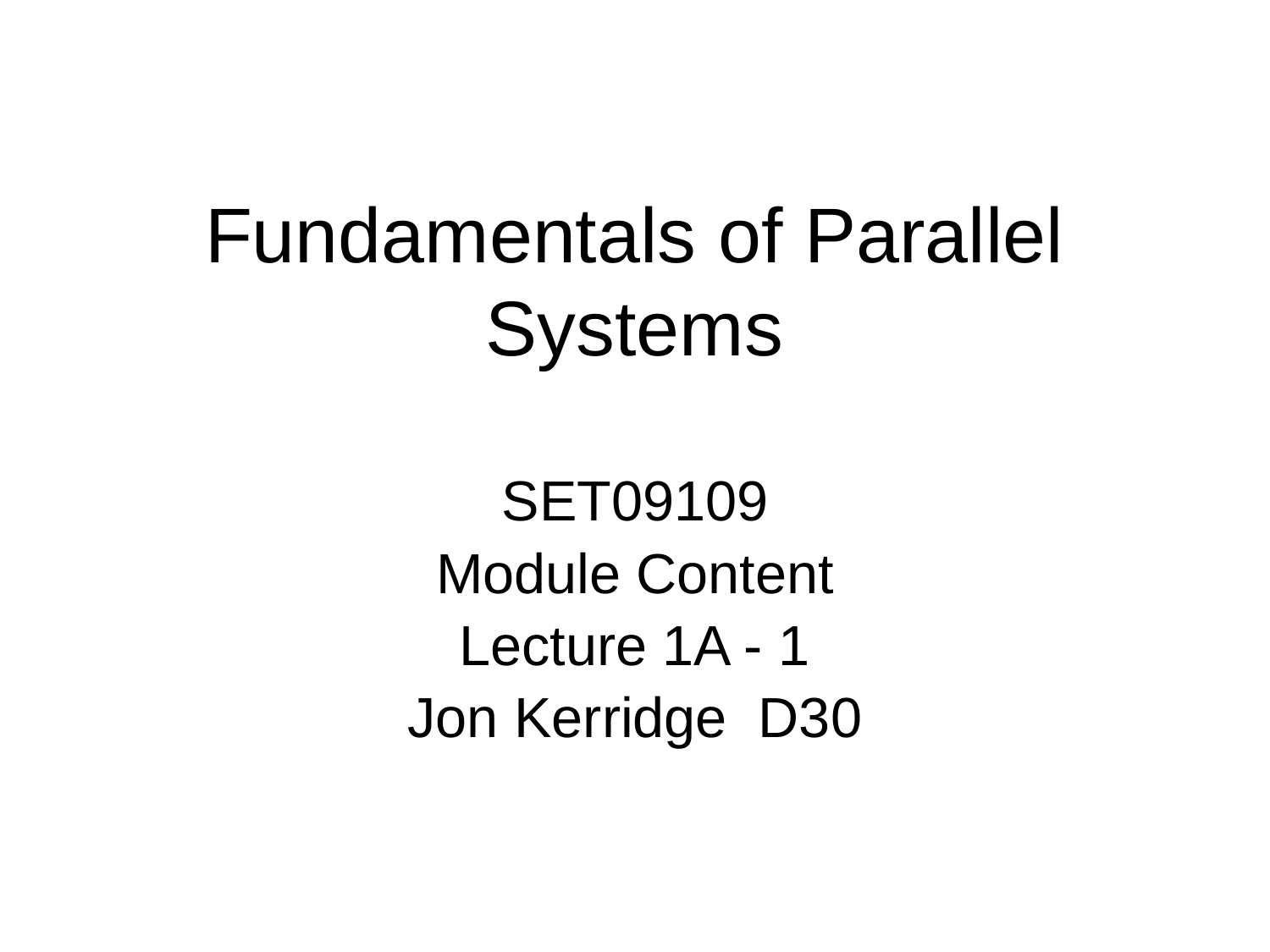

# Fundamentals of Parallel Systems
SET09109
Module Content
Lecture 1A - 1
Jon Kerridge  D30